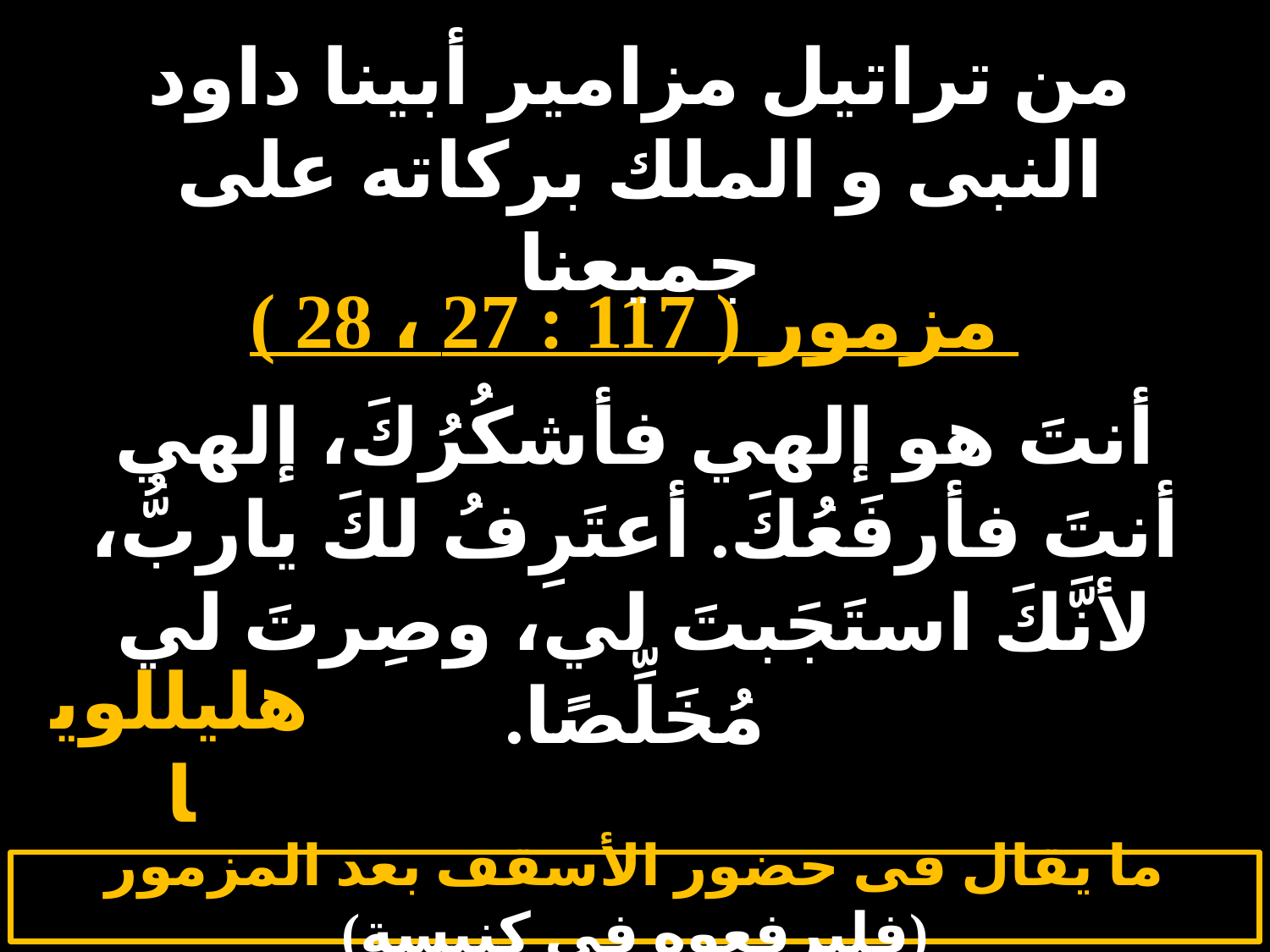

# الجمعة 5
من تراتيل مزامير أبينا داود النبى و الملك بركاته على جميعنا
 مزمور ( 117 : 27 ، 28 )
أنتَ هو إلهي فأشكُرُكَ، إلهي أنتَ فأرفَعُكَ. أعتَرِفُ لكَ ياربُّ، لأنَّكَ استَجَبتَ لي، وصِرتَ لي مُخَلِّصًا.
هليللويا
ما يقال فى حضور الأسقف بعد المزمور (فليرفعوه فى كنيسة)